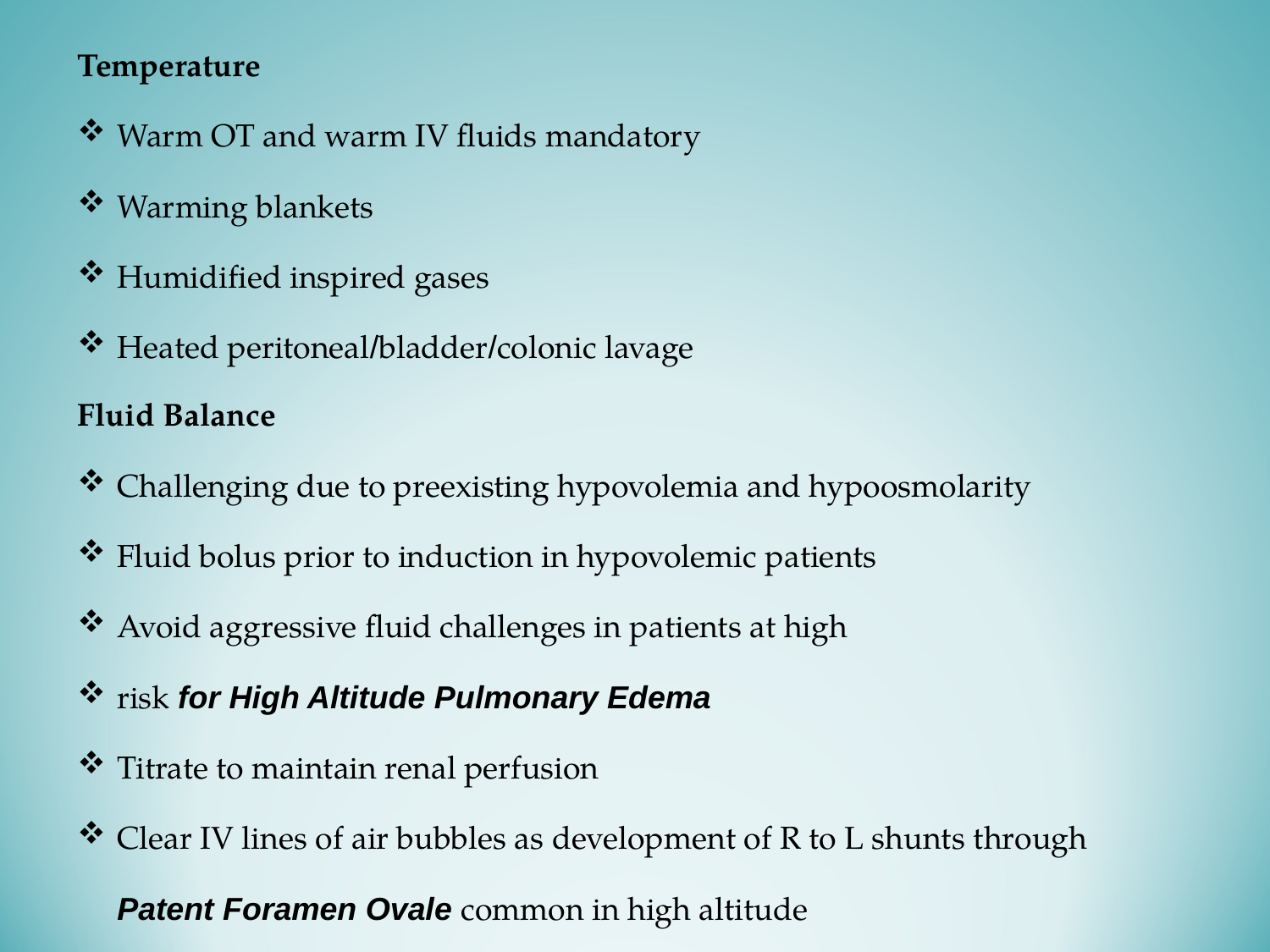

Temperature
Warm OT and warm IV fluids mandatory
Warming blankets
Humidified inspired gases
Heated peritoneal/bladder/colonic lavage
Fluid Balance
Challenging due to preexisting hypovolemia and hypoosmolarity
Fluid bolus prior to induction in hypovolemic patients
Avoid aggressive fluid challenges in patients at high
risk for High Altitude Pulmonary Edema
Titrate to maintain renal perfusion
Clear IV lines of air bubbles as development of R to L shunts through Patent Foramen Ovale common in high altitude